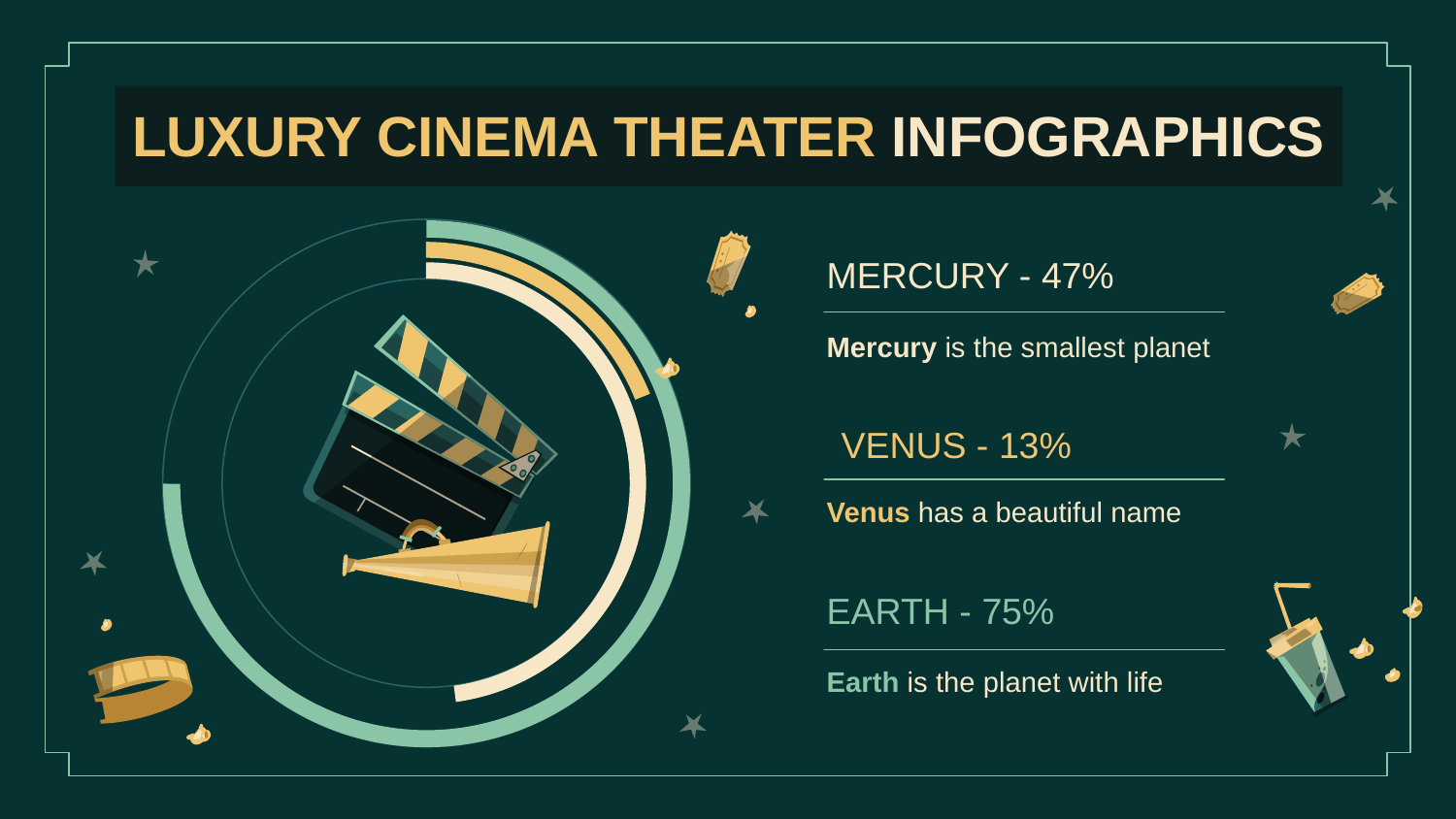

# LUXURY CINEMA THEATER INFOGRAPHICS

MERCURY - 47%
Mercury is the smallest planet

VENUS - 13%
Venus has a beautiful name

EARTH - 75%
Earth is the planet with life